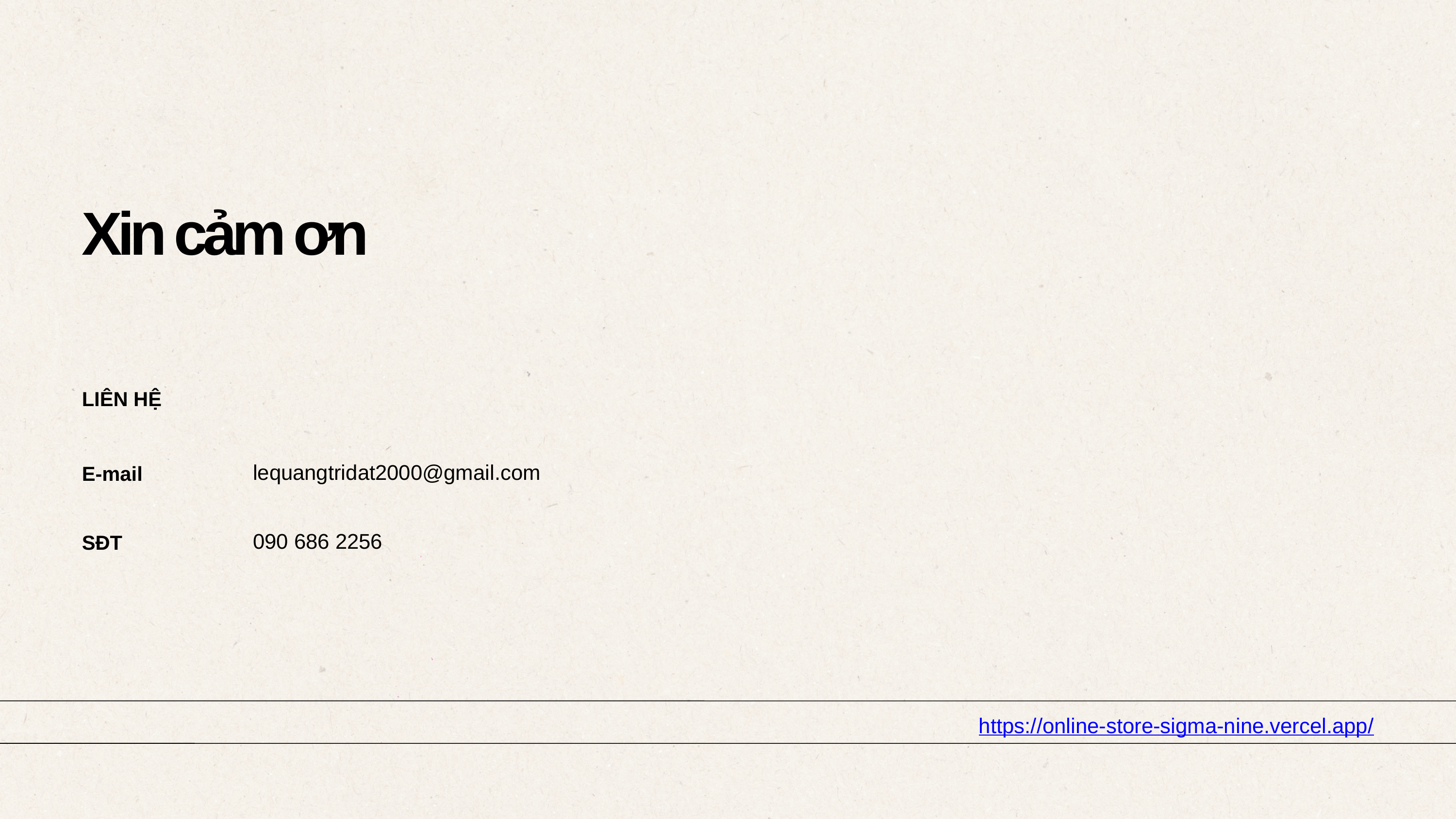

Xin cảm ơn
LIÊN HỆ
lequangtridat2000@gmail.com
E-mail
090 686 2256
SĐT

https://online-store-sigma-nine.vercel.app/